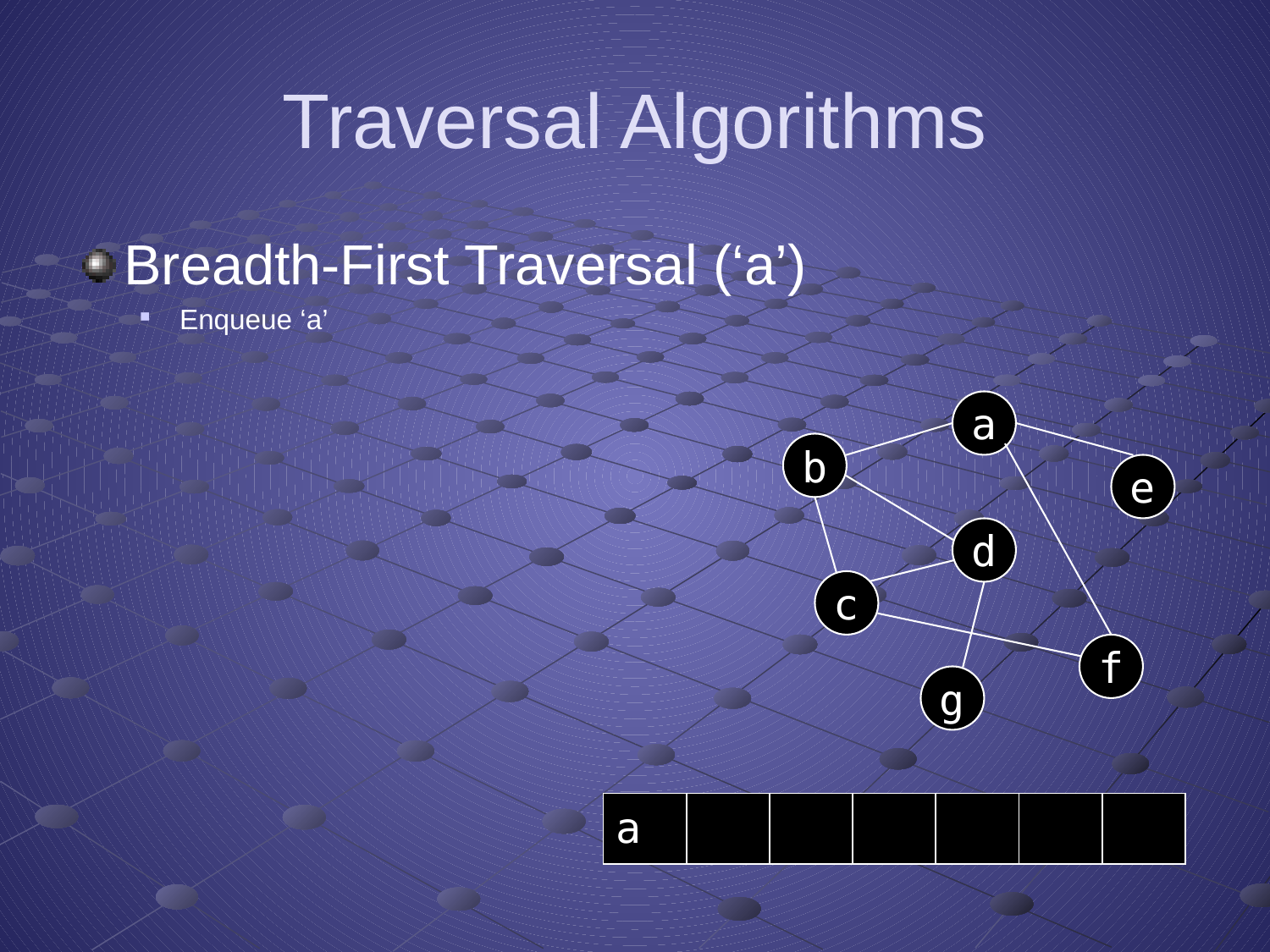

# Traversal Algorithms
Breadth-First Traversal (‘a’)
Enqueue ‘a’
a

b

e

d

c

f
g
| a |  |  |  |  |  |  |
| --- | --- | --- | --- | --- | --- | --- |